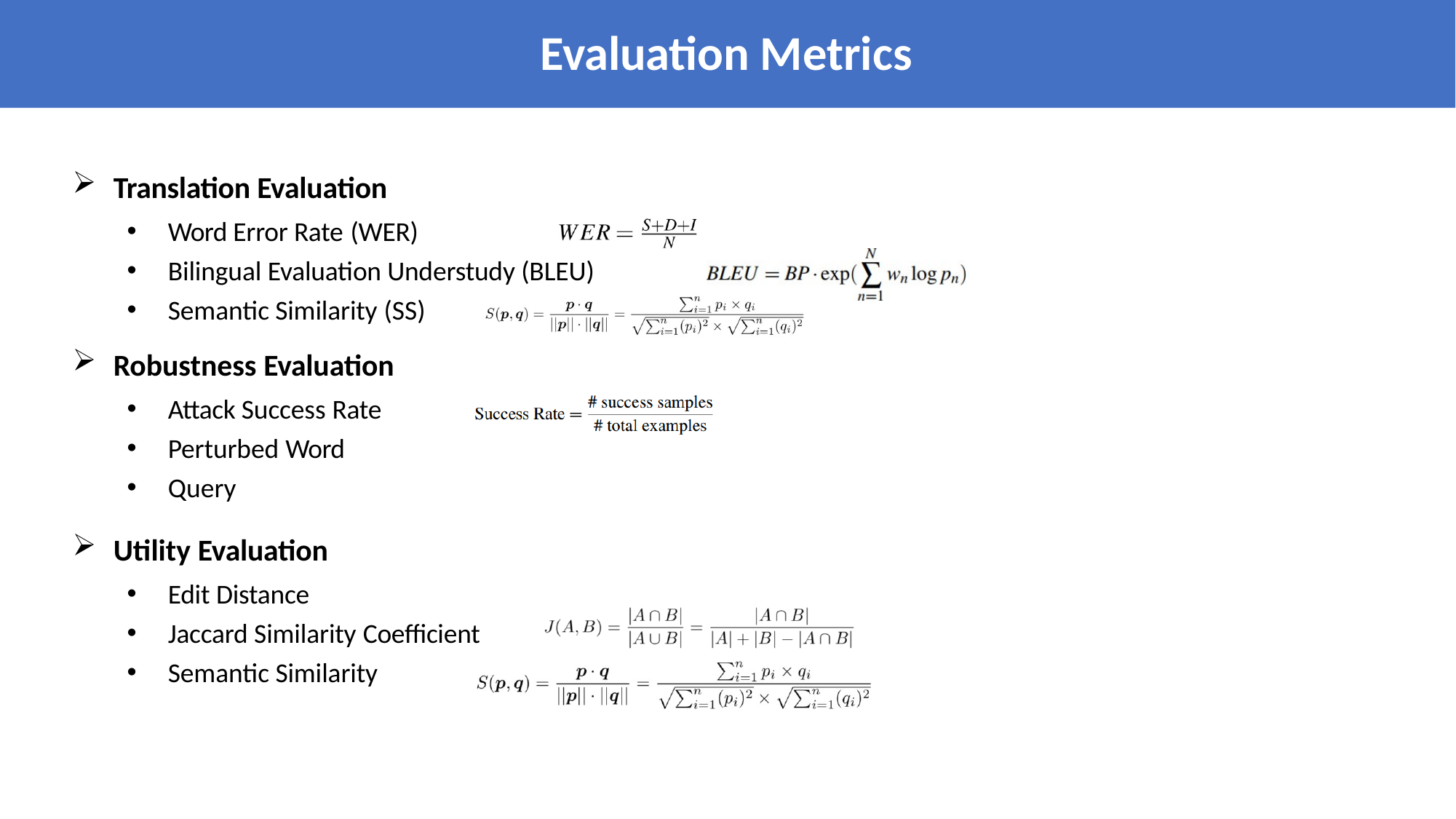

# Evaluation Metrics
Translation Evaluation
Word Error Rate (WER)
Bilingual Evaluation Understudy (BLEU)
Semantic Similarity (SS)
Robustness Evaluation
Attack Success Rate
Perturbed Word
Query
Utility Evaluation
Edit Distance
Jaccard Similarity Coefficient
Semantic Similarity

17